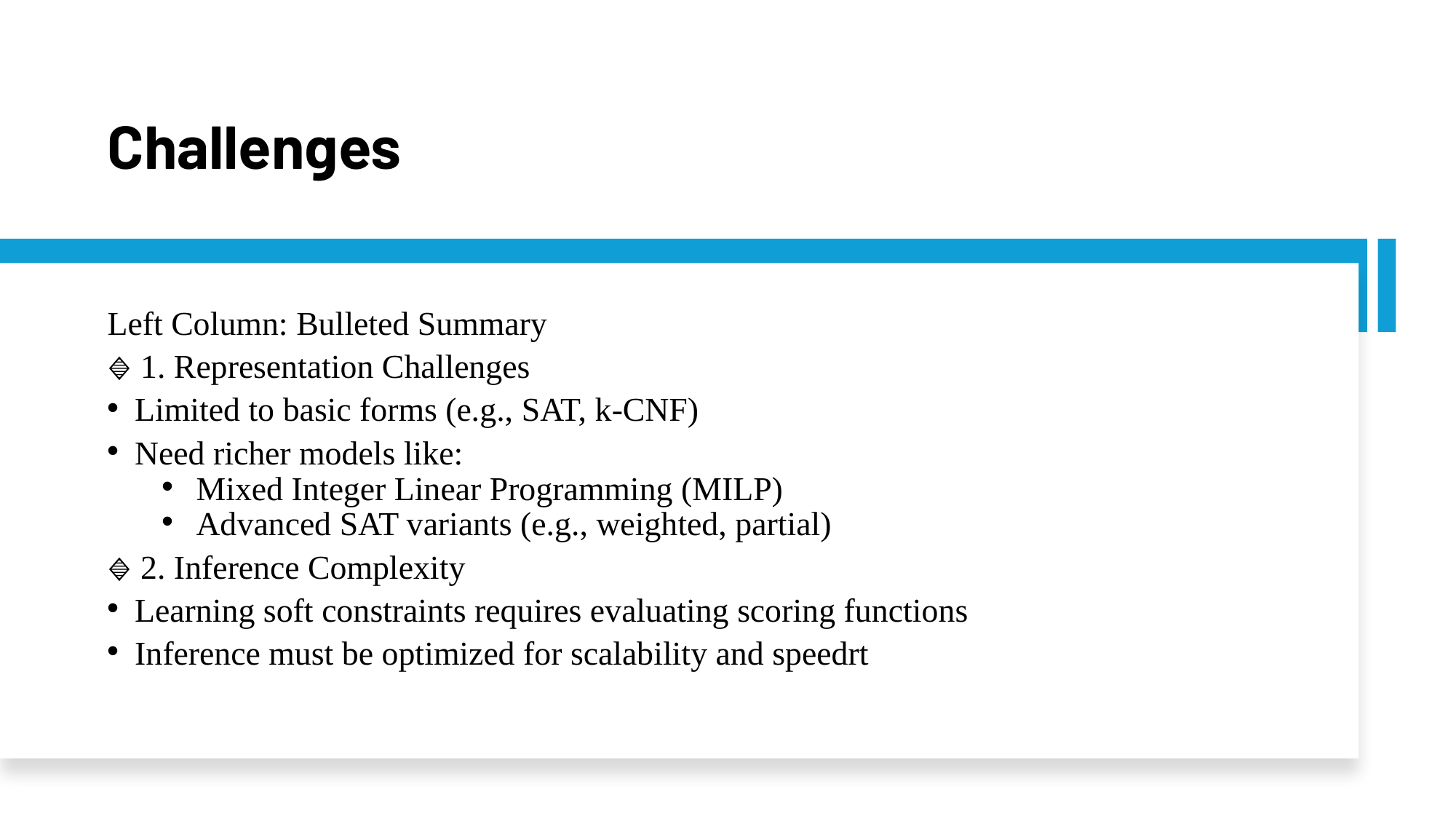

# Challenges

Left Column: Bulleted Summary
🔹 1. Representation Challenges
Limited to basic forms (e.g., SAT, k-CNF)
Need richer models like:
Mixed Integer Linear Programming (MILP)
Advanced SAT variants (e.g., weighted, partial)
🔹 2. Inference Complexity
Learning soft constraints requires evaluating scoring functions
Inference must be optimized for scalability and speedrt